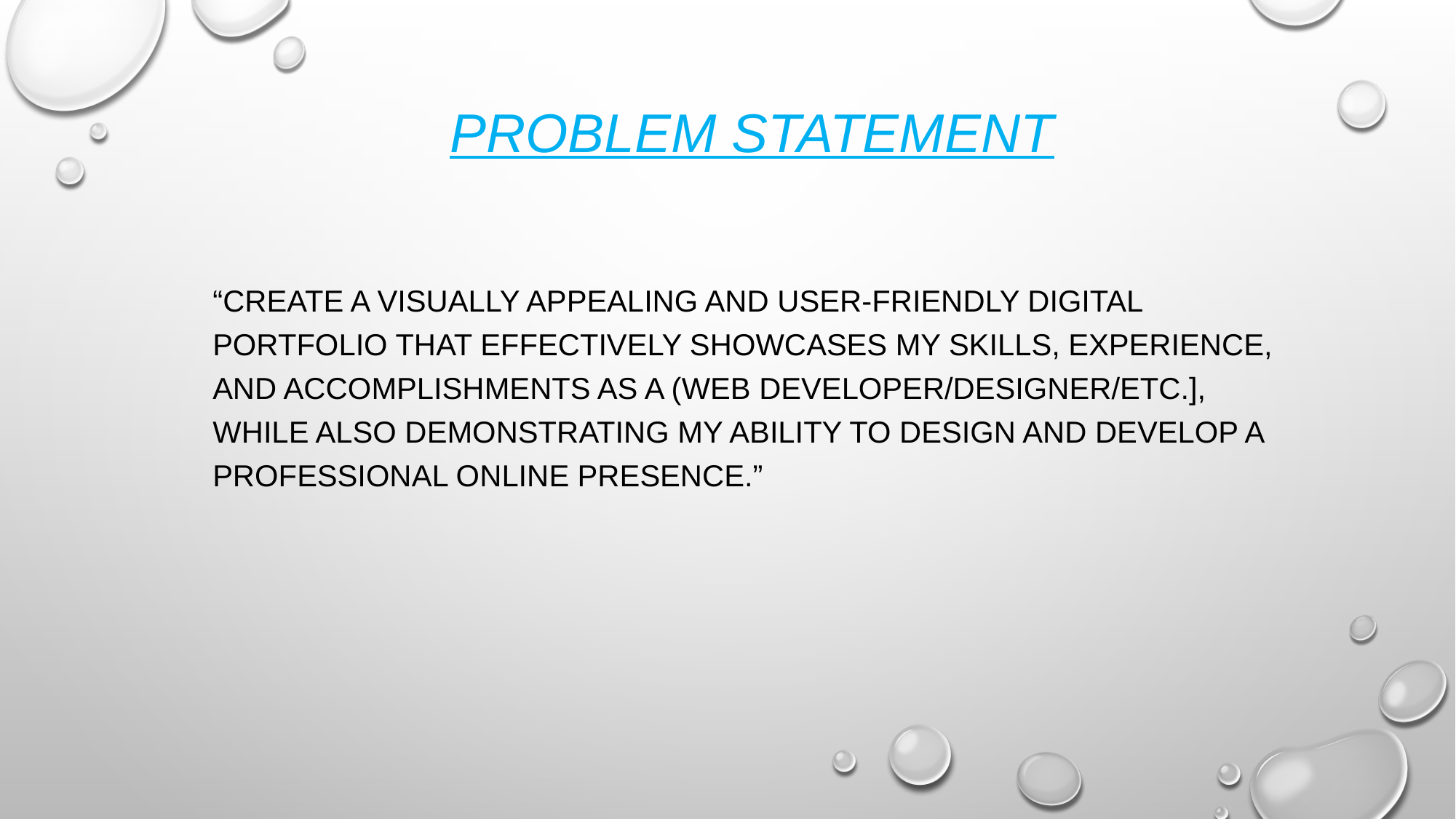

# PROBLEM STATEMENT
“Create a visually appealing and user-friendly digital portfolio that effectively showcases my skills, experience, and accomplishments as a (web developer/designer/etc.], while also demonstrating my ability to design and develop a professional online presence.”